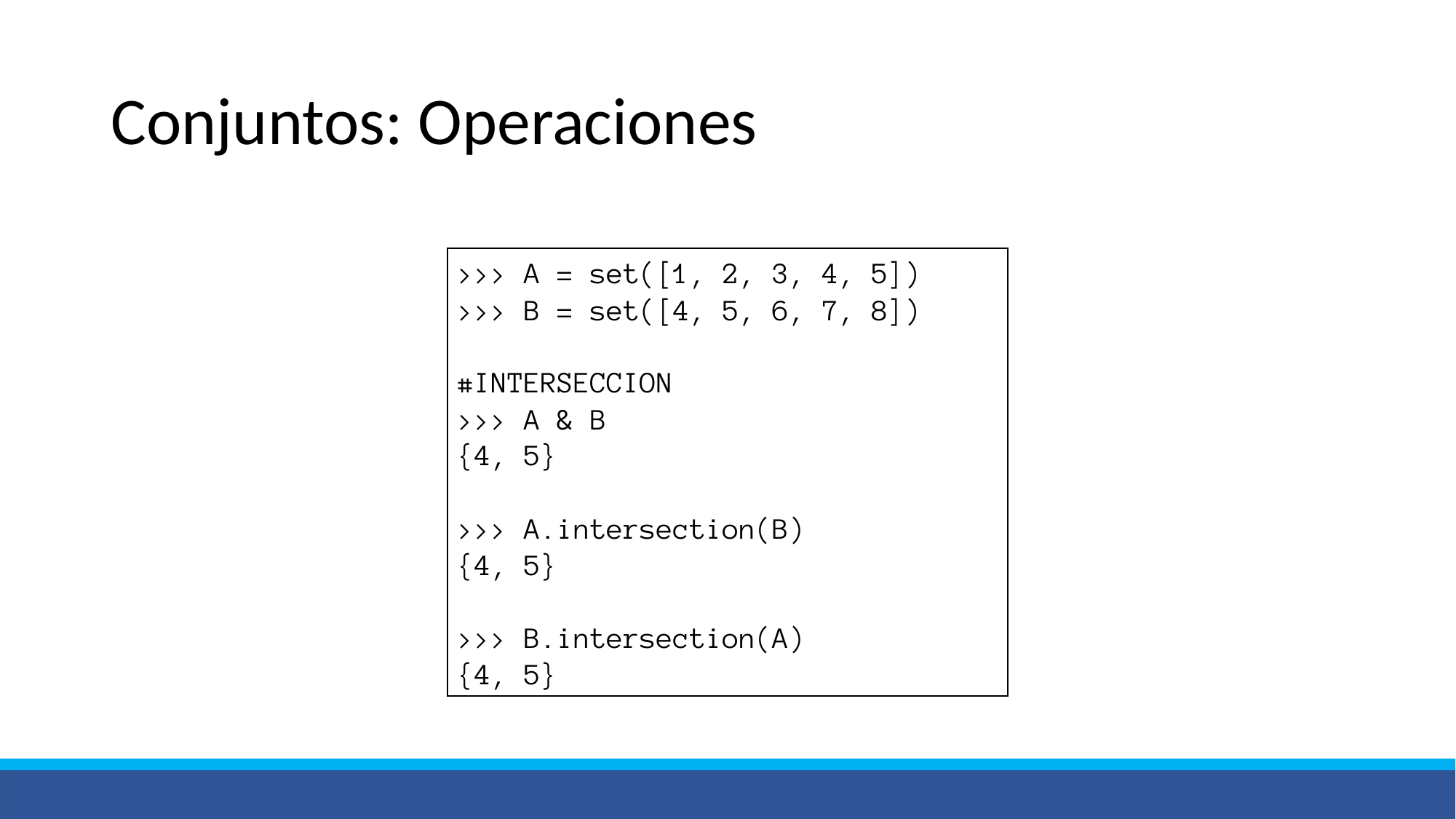

# Conjuntos: Operaciones
>>> A = set([1, 2, 3, 4, 5])
>>> B = set([4, 5, 6, 7, 8])

#INTERSECCION
>>> A & B
{4, 5}

>>> A.intersection(B)
{4, 5}

>>> B.intersection(A)
{4, 5}